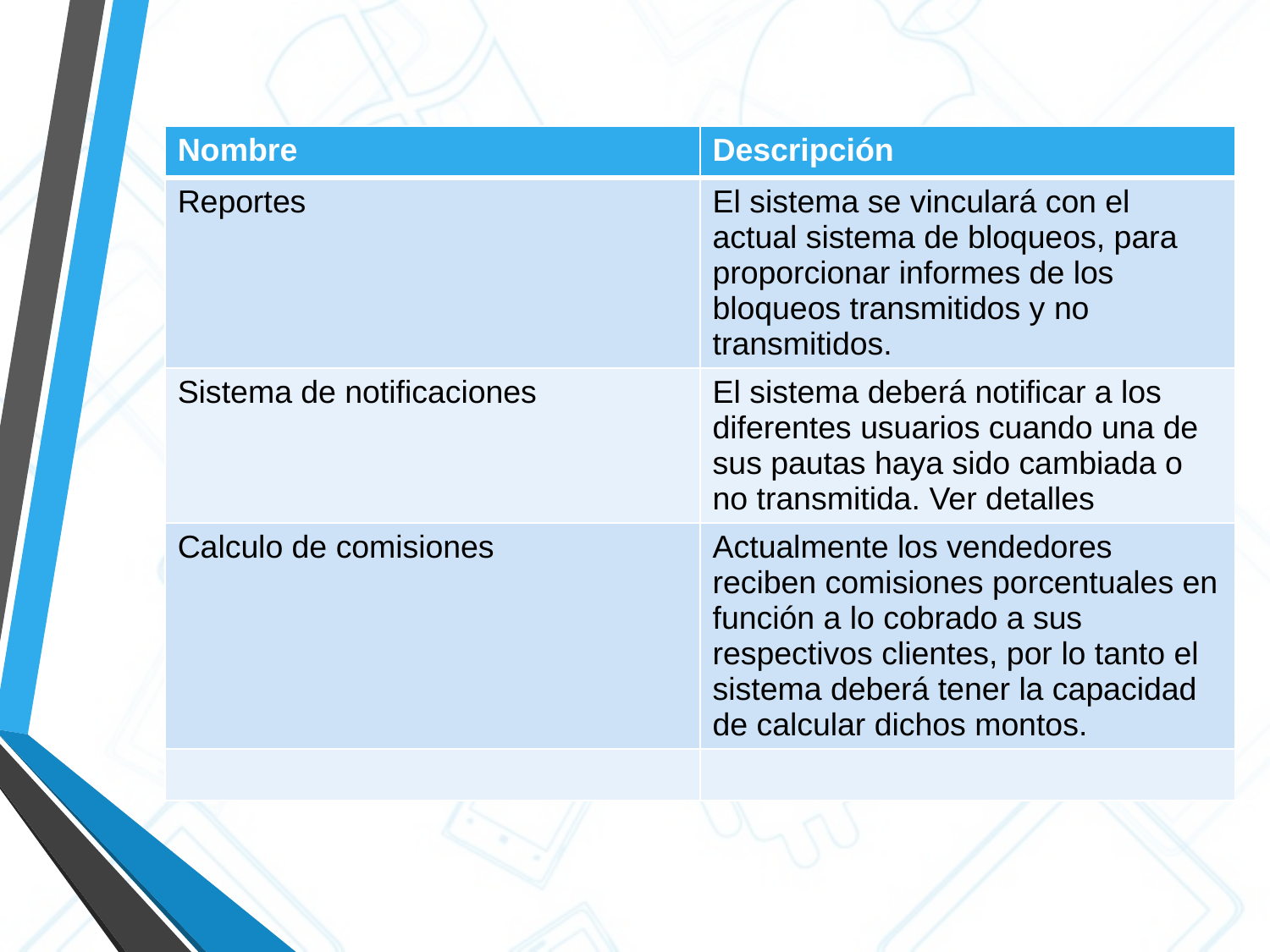

| Nombre | Descripción |
| --- | --- |
| Reportes | El sistema se vinculará con el actual sistema de bloqueos, para proporcionar informes de los bloqueos transmitidos y no transmitidos. |
| Sistema de notificaciones | El sistema deberá notificar a los diferentes usuarios cuando una de sus pautas haya sido cambiada o no transmitida. Ver detalles |
| Calculo de comisiones | Actualmente los vendedores reciben comisiones porcentuales en función a lo cobrado a sus respectivos clientes, por lo tanto el sistema deberá tener la capacidad de calcular dichos montos. |
|  |  |